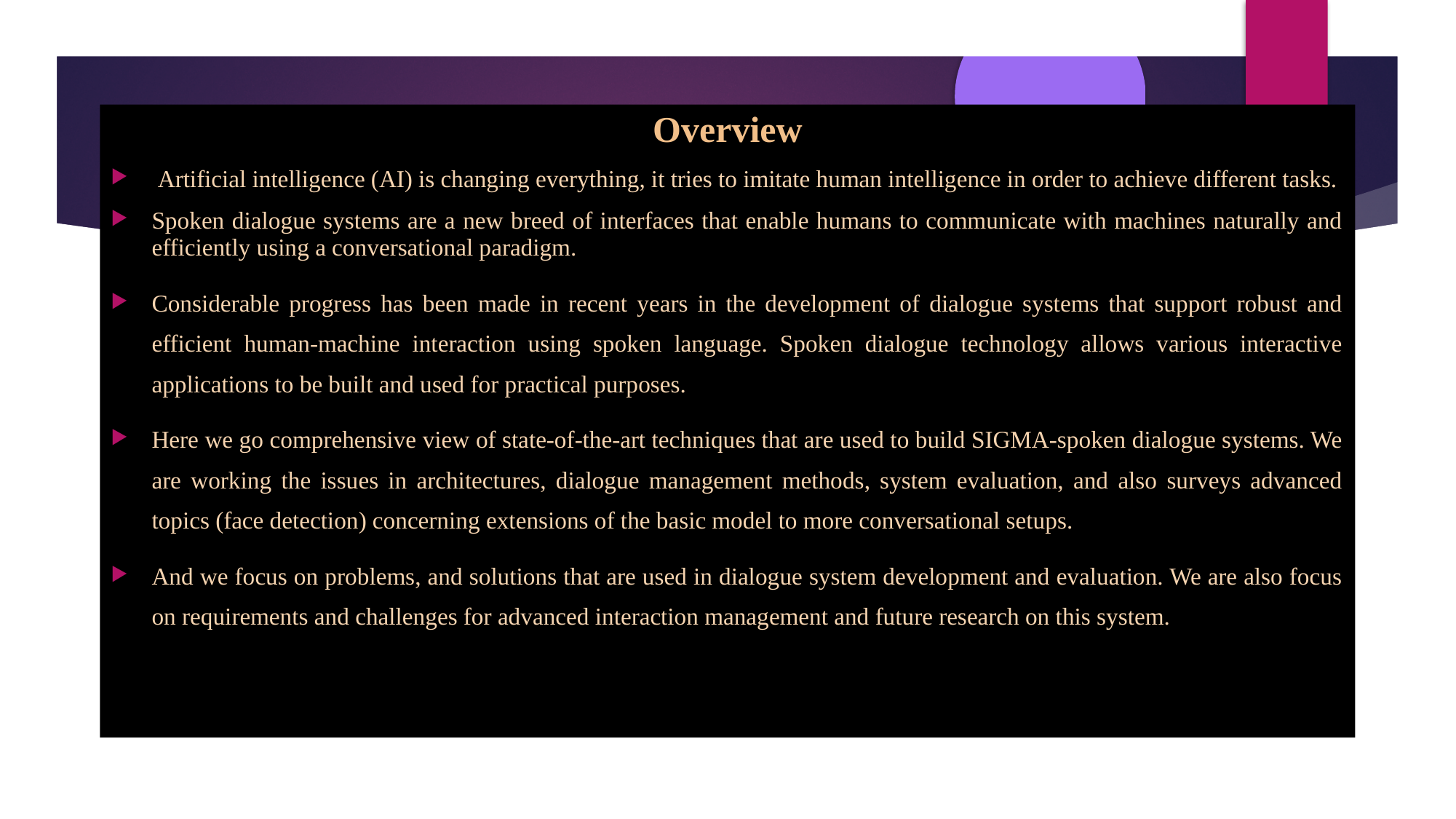

Overview
 Artificial intelligence (AI) is changing everything, it tries to imitate human intelligence in order to achieve different tasks.
Spoken dialogue systems are a new breed of interfaces that enable humans to communicate with machines naturally and efficiently using a conversational paradigm.
Considerable progress has been made in recent years in the development of dialogue systems that support robust and efficient human-machine interaction using spoken language. Spoken dialogue technology allows various interactive applications to be built and used for practical purposes.
Here we go comprehensive view of state-of-the-art techniques that are used to build SIGMA-spoken dialogue systems. We are working the issues in architectures, dialogue management methods, system evaluation, and also surveys advanced topics (face detection) concerning extensions of the basic model to more conversational setups.
And we focus on problems, and solutions that are used in dialogue system development and evaluation. We are also focus on requirements and challenges for advanced interaction management and future research on this system.